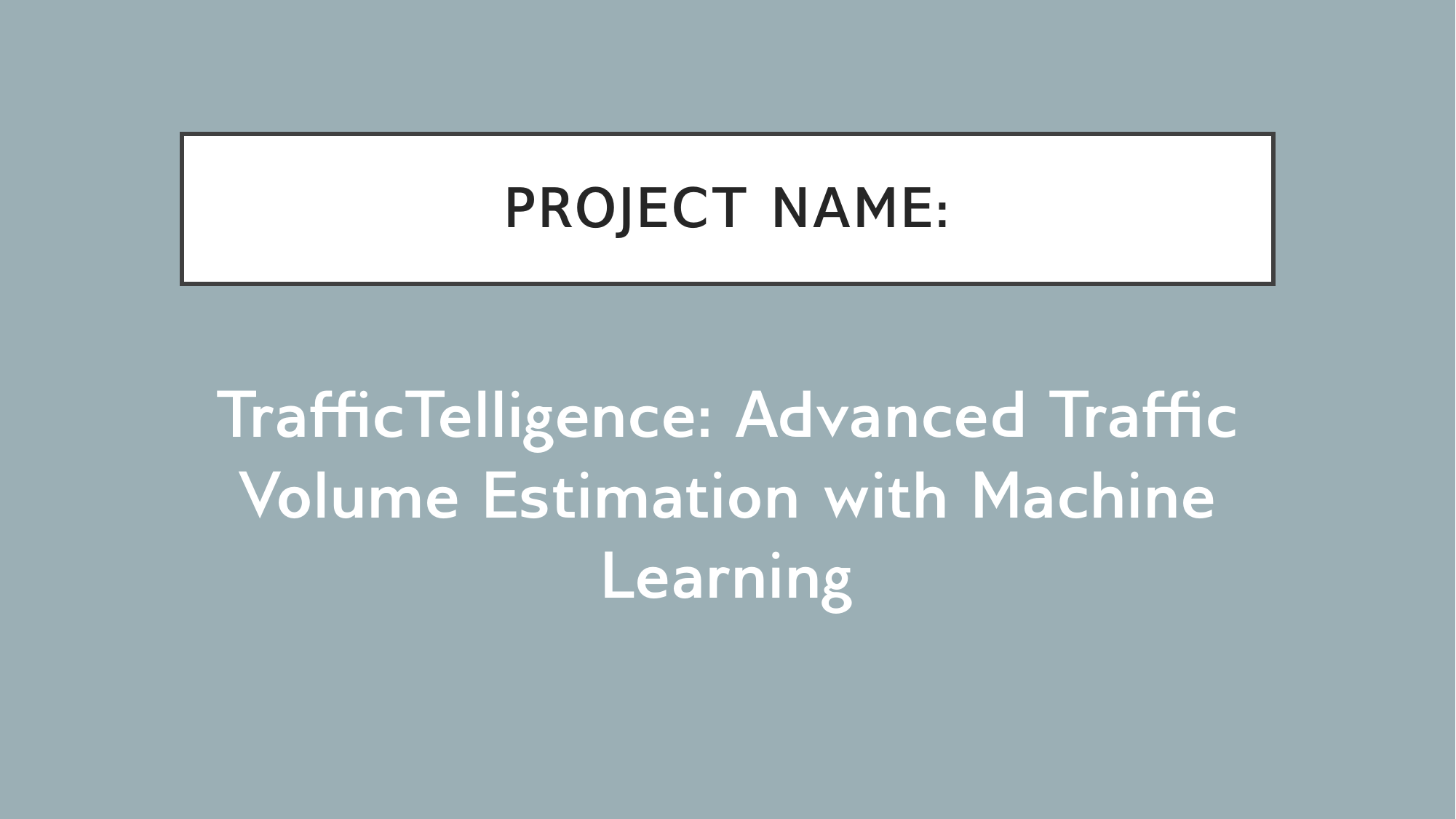

# Project Name:
TrafficTelligence: Advanced Traffic Volume Estimation with Machine Learning